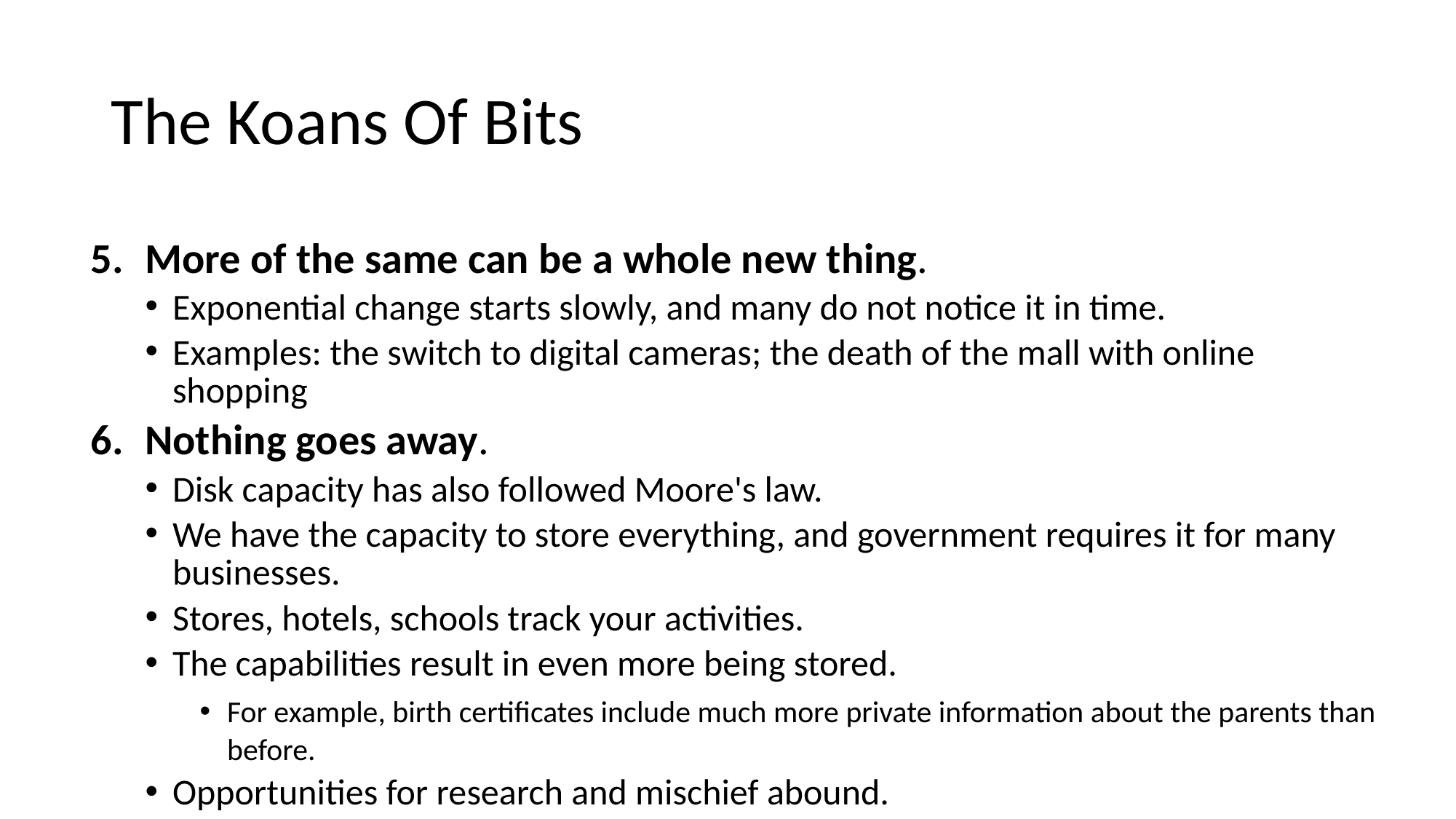

# The Koans Of Bits
More of the same can be a whole new thing.
Exponential change starts slowly, and many do not notice it in time.
Examples: the switch to digital cameras; the death of the mall with online shopping
Nothing goes away.
Disk capacity has also followed Moore's law.
We have the capacity to store everything, and government requires it for many businesses.
Stores, hotels, schools track your activities.
The capabilities result in even more being stored.
For example, birth certificates include much more private information about the parents than before.
Opportunities for research and mischief abound.